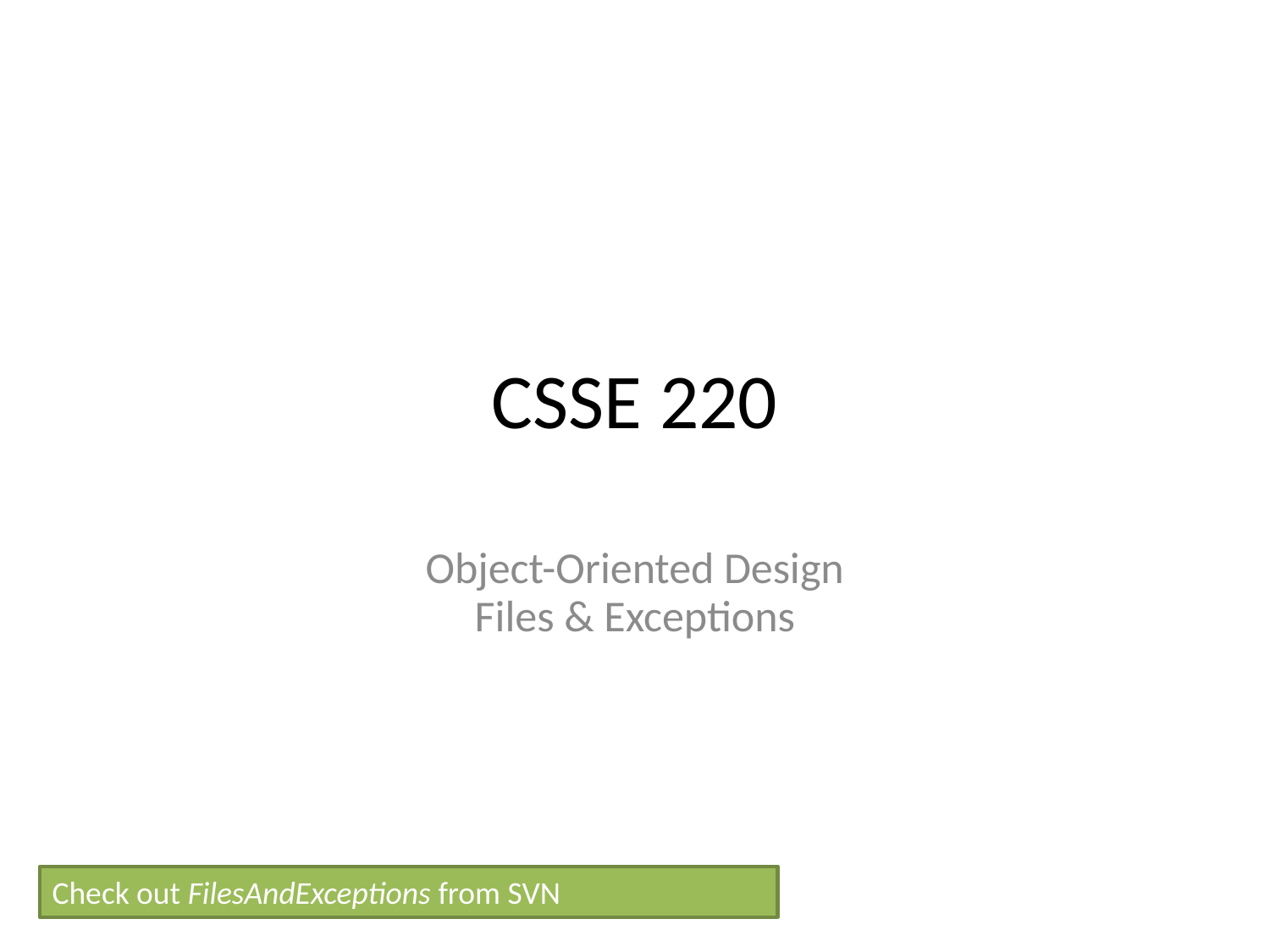

CSSE 220
Object-Oriented Design
Files & Exceptions
Check out FilesAndExceptions from SVN